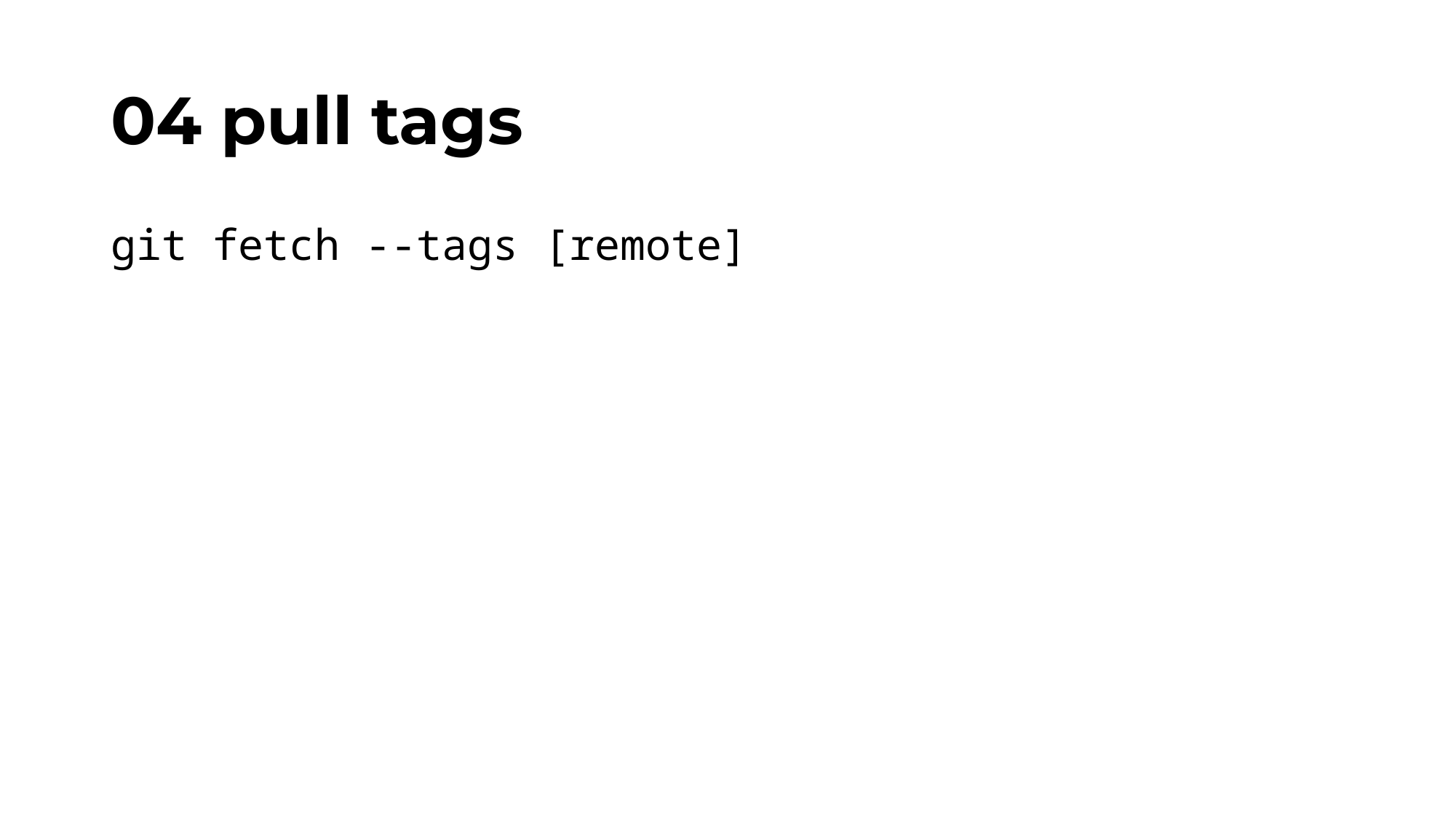

# 04 pull tags
git fetch --tags [remote]